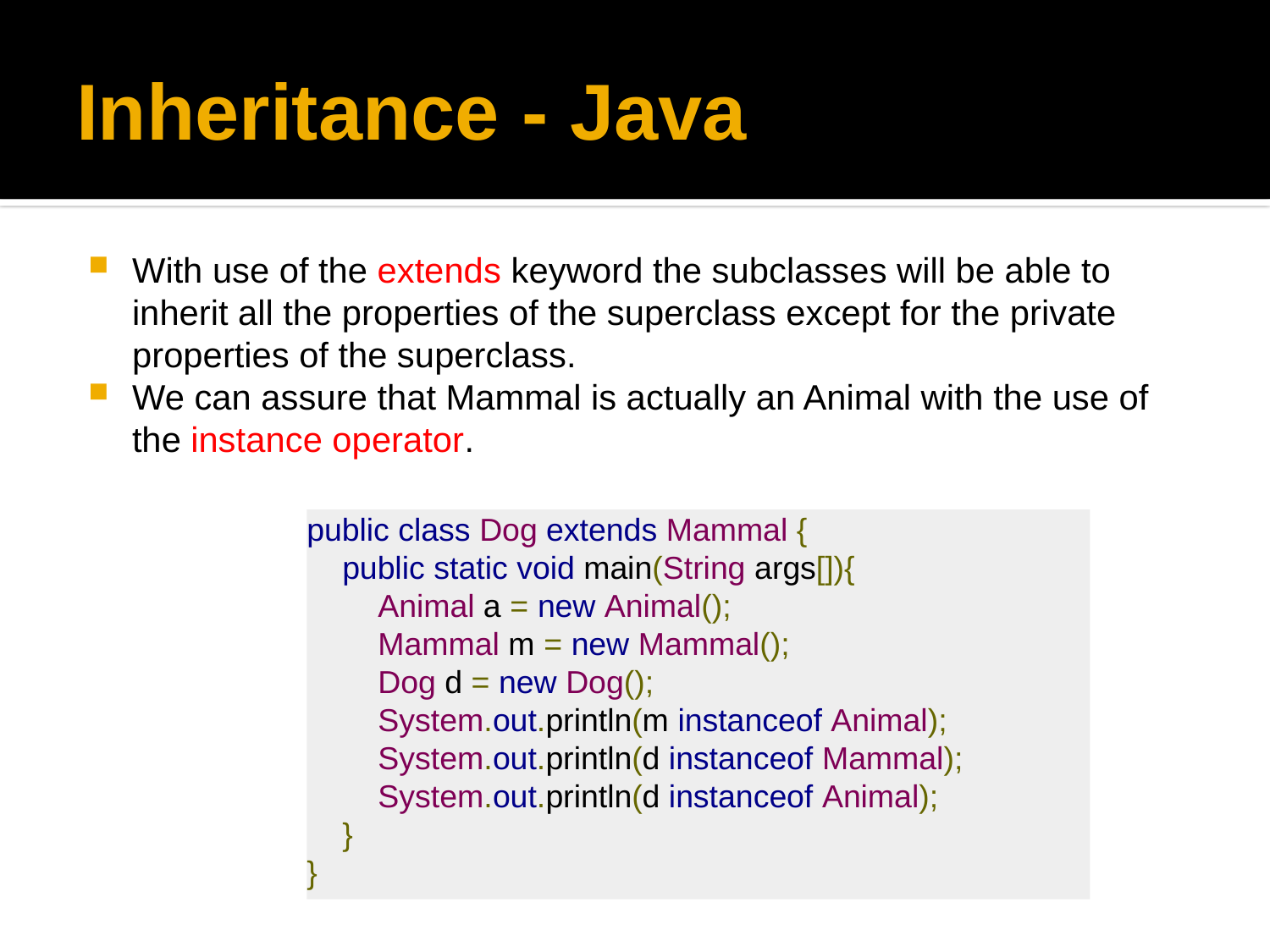

# Inheritance - Java
With use of the extends keyword the subclasses will be able to inherit all the properties of the superclass except for the private properties of the superclass.
We can assure that Mammal is actually an Animal with the use of the instance operator.
public class Dog extends Mammal {
    public static void main(String args[]){
        Animal a = new Animal();
        Mammal m = new Mammal();
        Dog d = new Dog();
        System.out.println(m instanceof Animal);
        System.out.println(d instanceof Mammal);
        System.out.println(d instanceof Animal);
    }
}